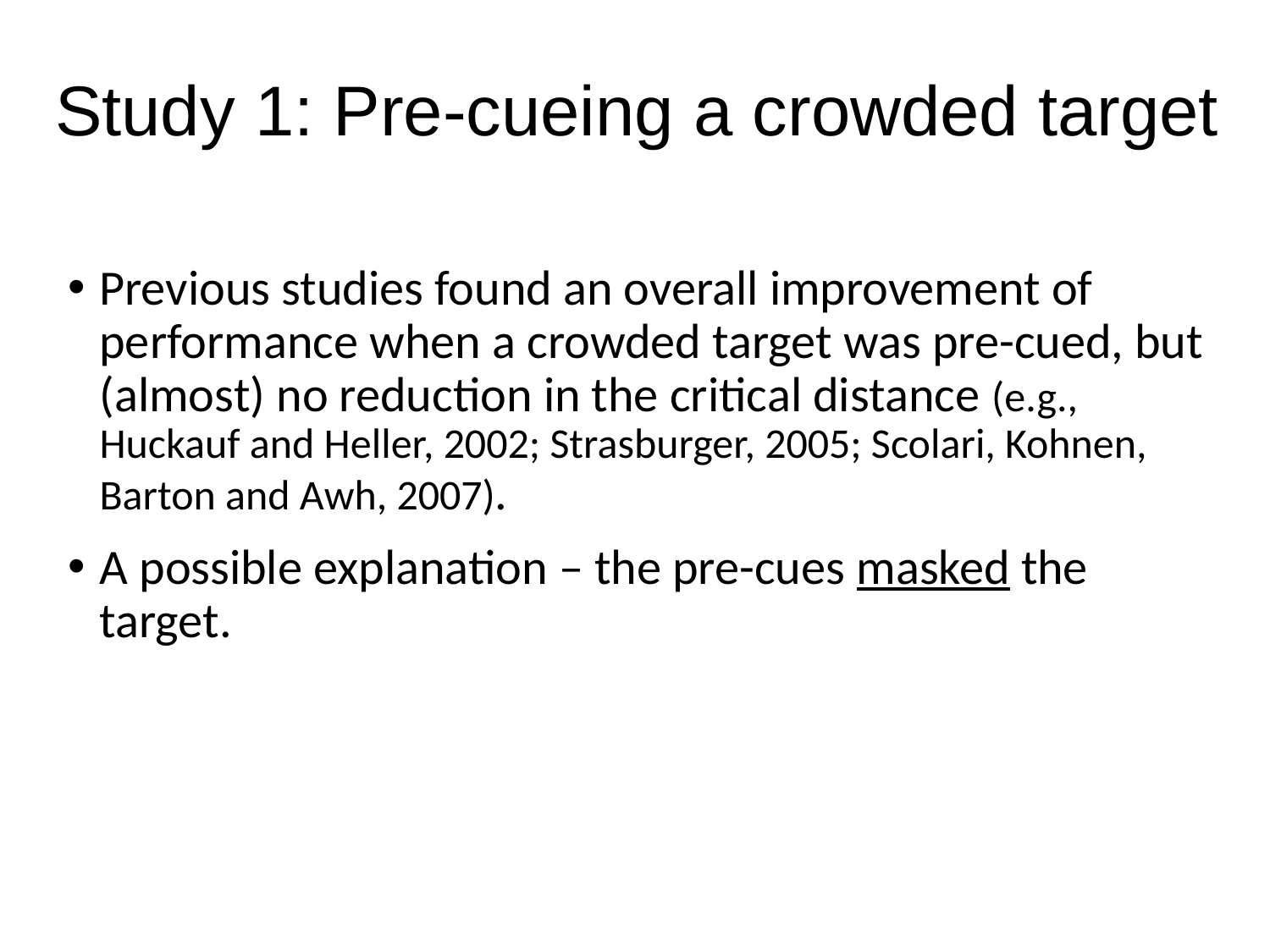

# Study 1: Pre-cueing a crowded target
Previous studies found an overall improvement of performance when a crowded target was pre-cued, but (almost) no reduction in the critical distance (e.g., Huckauf and Heller, 2002; Strasburger, 2005; Scolari, Kohnen, Barton and Awh, 2007).
A possible explanation – the pre-cues masked the target.